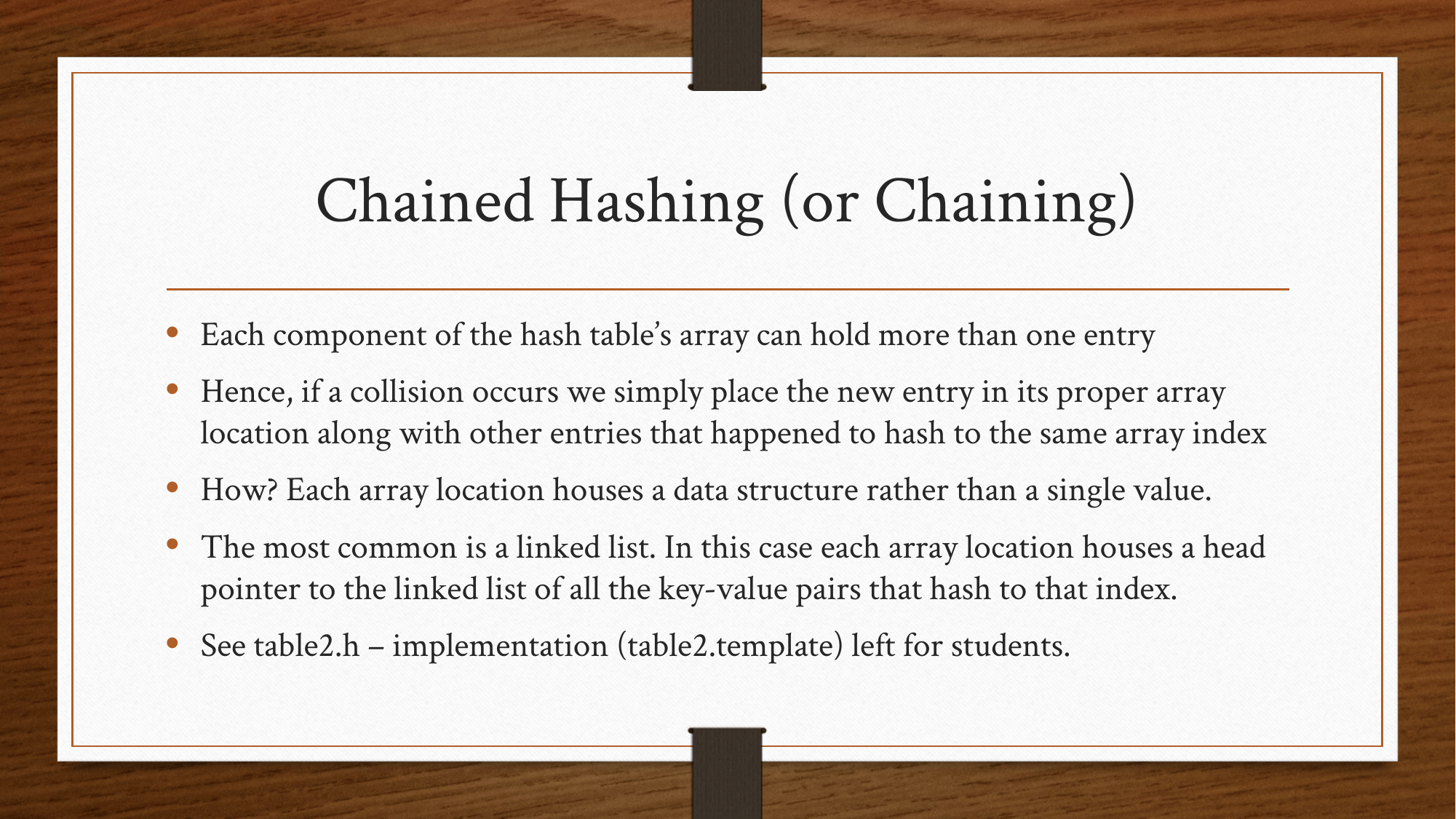

# Chained Hashing (or Chaining)
Each component of the hash table’s array can hold more than one entry
Hence, if a collision occurs we simply place the new entry in its proper array location along with other entries that happened to hash to the same array index
How? Each array location houses a data structure rather than a single value.
The most common is a linked list. In this case each array location houses a head pointer to the linked list of all the key-value pairs that hash to that index.
See table2.h – implementation (table2.template) left for students.